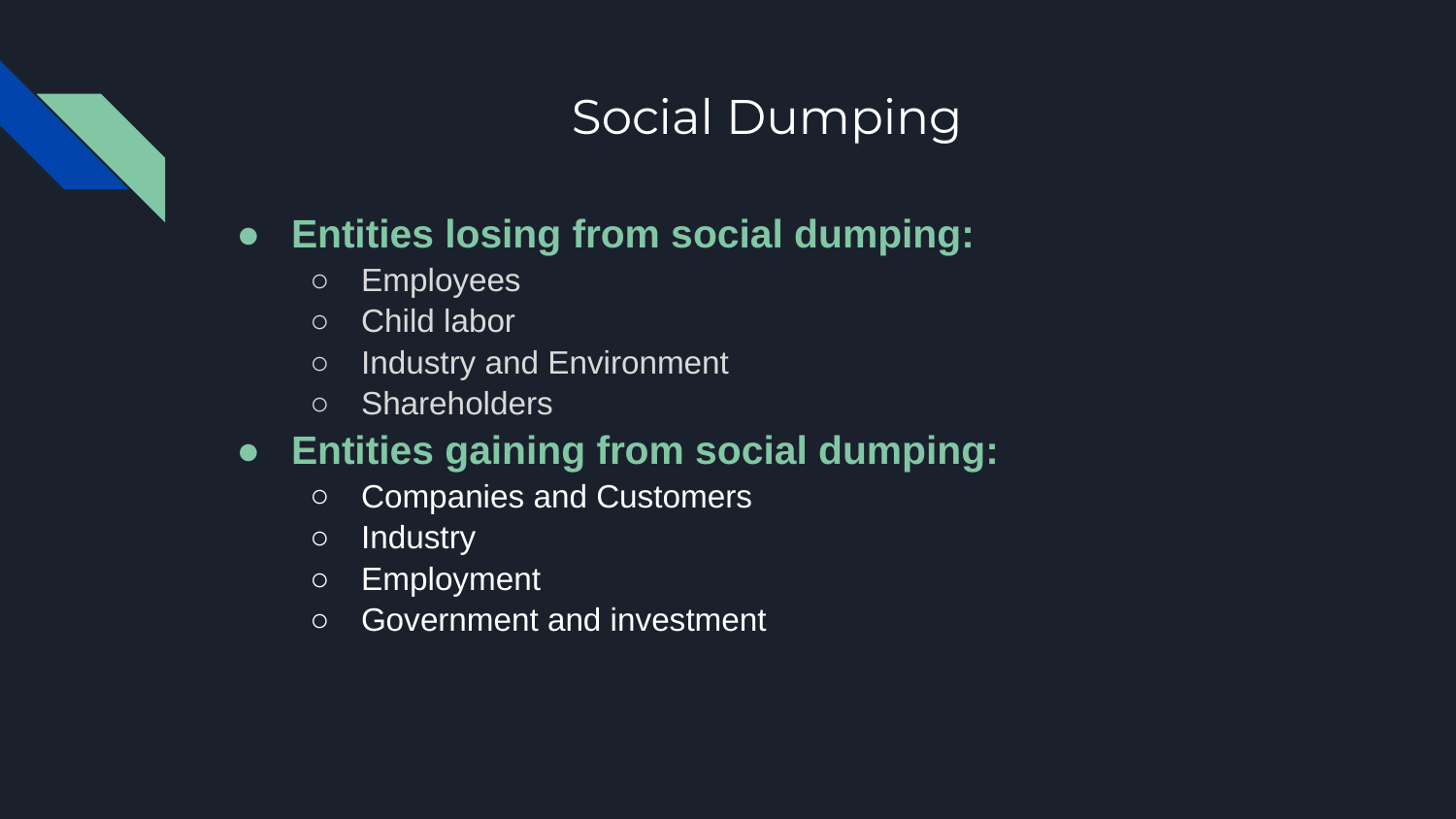

# Social Dumping
Entities losing from social dumping:
Employees
Child labor
Industry and Environment
Shareholders
Entities gaining from social dumping:
Companies and Customers
Industry
Employment
Government and investment